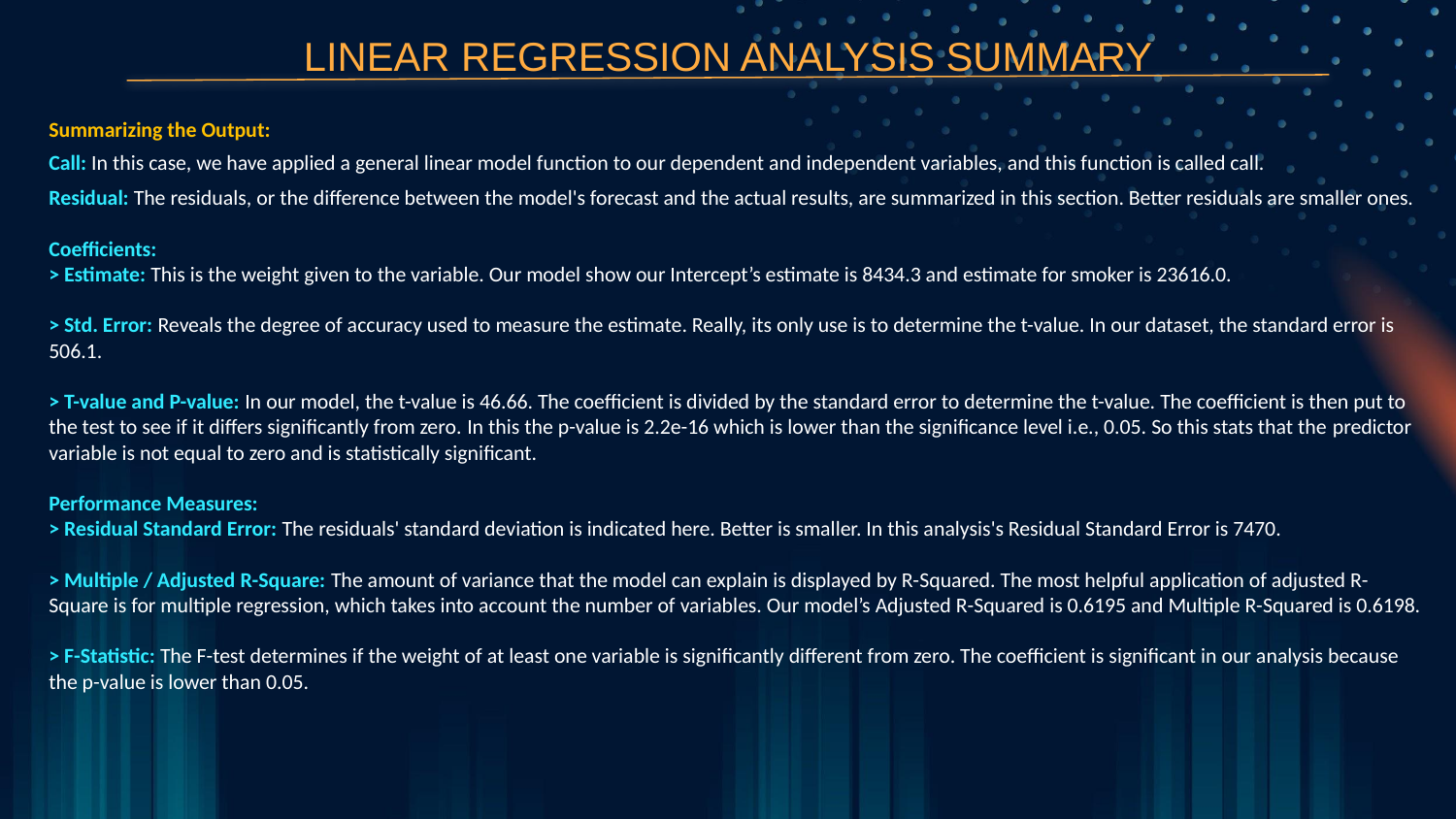

LINEAR REGRESSION ANALYSIS SUMMARY
Summarizing the Output:
Call: In this case, we have applied a general linear model function to our dependent and independent variables, and this function is called call.
Residual: The residuals, or the difference between the model's forecast and the actual results, are summarized in this section. Better residuals are smaller ones.
Coefficients:
> Estimate: This is the weight given to the variable. Our model show our Intercept’s estimate is 8434.3 and estimate for smoker is 23616.0.
> Std. Error: Reveals the degree of accuracy used to measure the estimate. Really, its only use is to determine the t-value. In our dataset, the standard error is 506.1.
> T-value and P-value: In our model, the t-value is 46.66. The coefficient is divided by the standard error to determine the t-value. The coefficient is then put to the test to see if it differs significantly from zero. In this the p-value is 2.2e-16 which is lower than the significance level i.e., 0.05. So this stats that the predictor variable is not equal to zero and is statistically significant.
Performance Measures:
> Residual Standard Error: The residuals' standard deviation is indicated here. Better is smaller. In this analysis's Residual Standard Error is 7470.
> Multiple / Adjusted R-Square: The amount of variance that the model can explain is displayed by R-Squared. The most helpful application of adjusted R-Square is for multiple regression, which takes into account the number of variables. Our model’s Adjusted R-Squared is 0.6195 and Multiple R-Squared is 0.6198.
> F-Statistic: The F-test determines if the weight of at least one variable is significantly different from zero. The coefficient is significant in our analysis because the p-value is lower than 0.05.